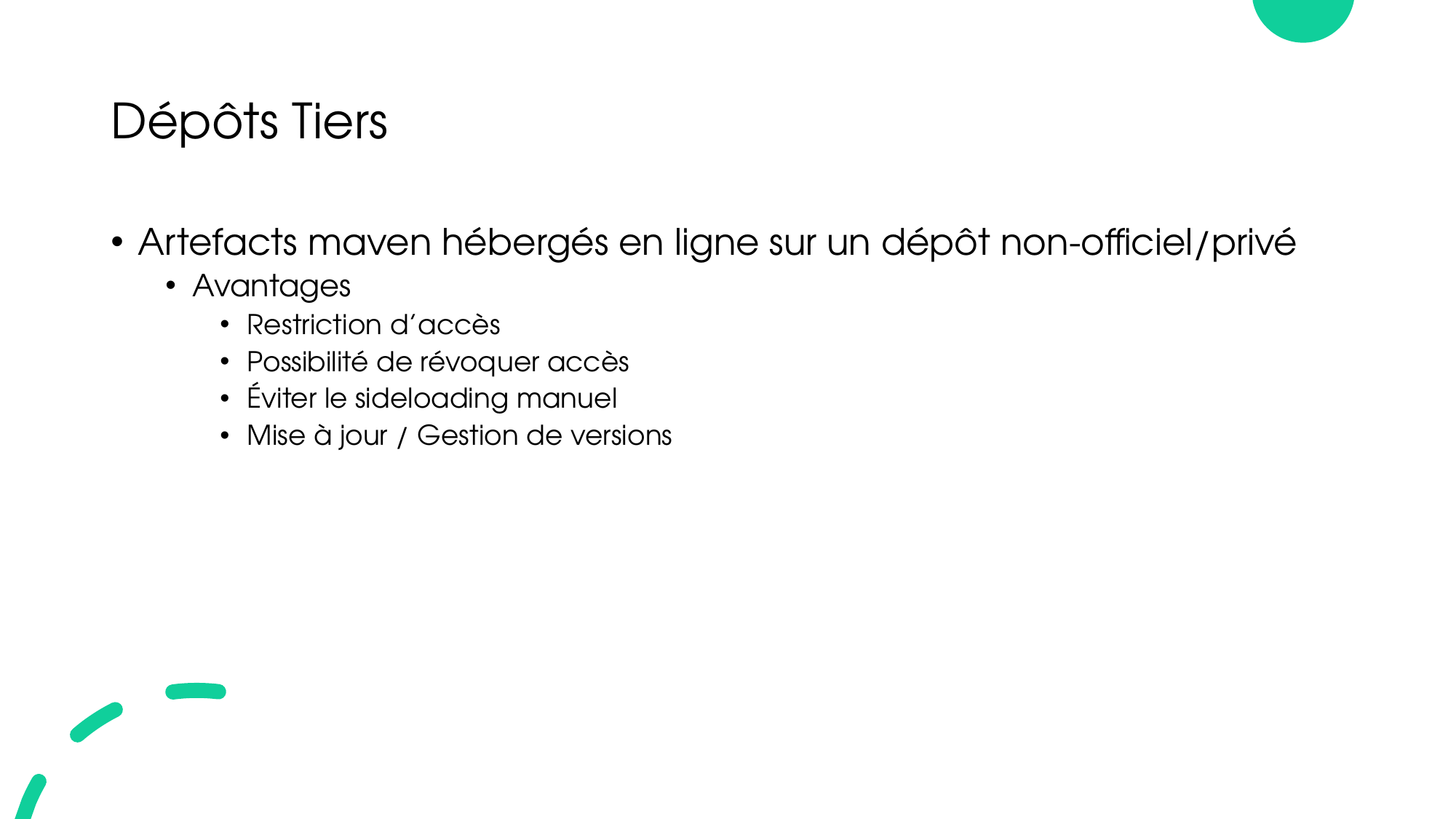

# Dépôts Tiers
Artefacts maven hébergés en ligne sur un dépôt non-officiel/privé
Avantages
Restriction d’accès
Possibilité de révoquer accès
Éviter le sideloading manuel
Mise à jour / Gestion de versions